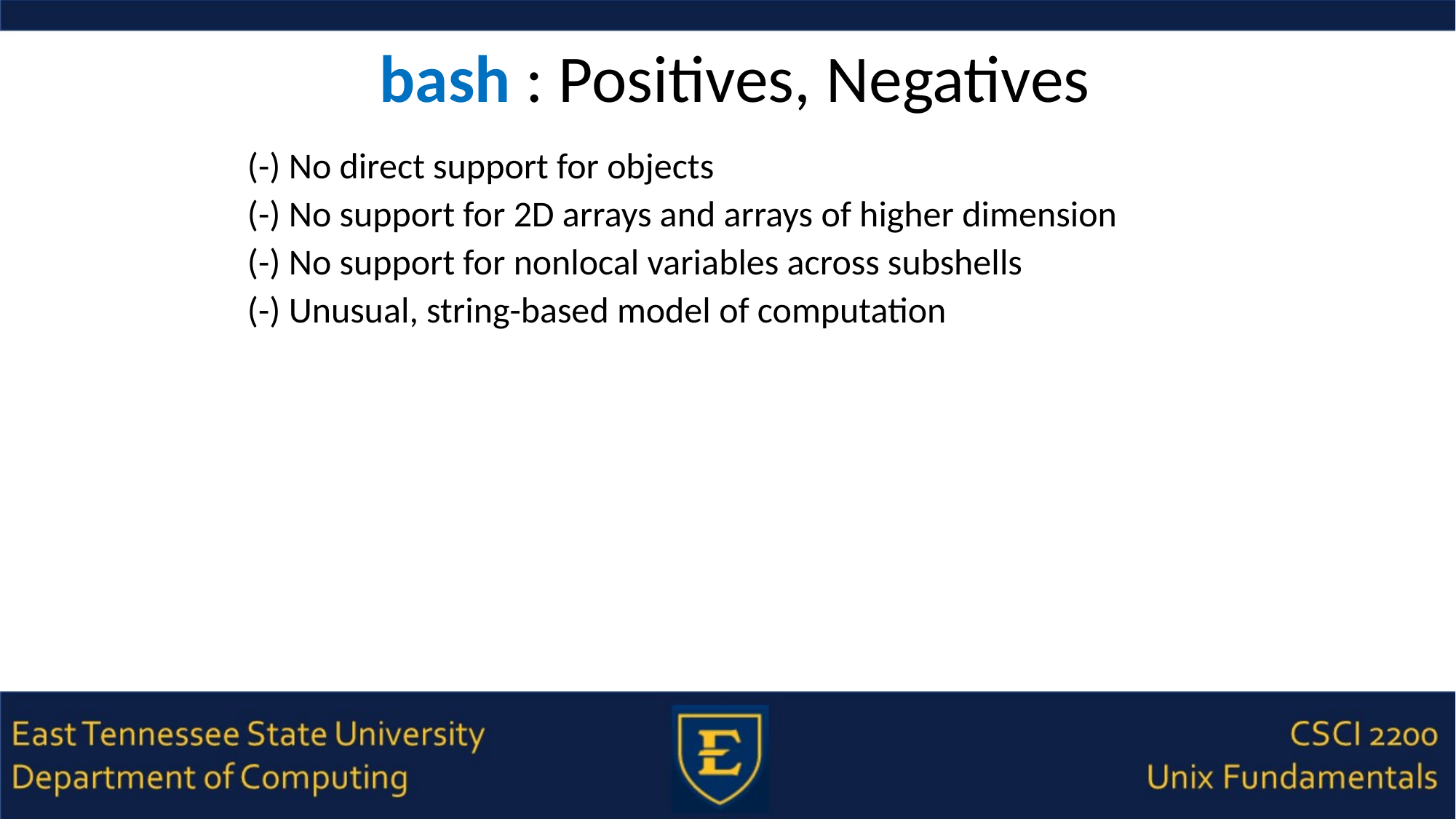

# bash : Positives, Negatives
(-) No direct support for objects
(-) No support for 2D arrays and arrays of higher dimension
(-) No support for nonlocal variables across subshells
(-) Unusual, string-based model of computation